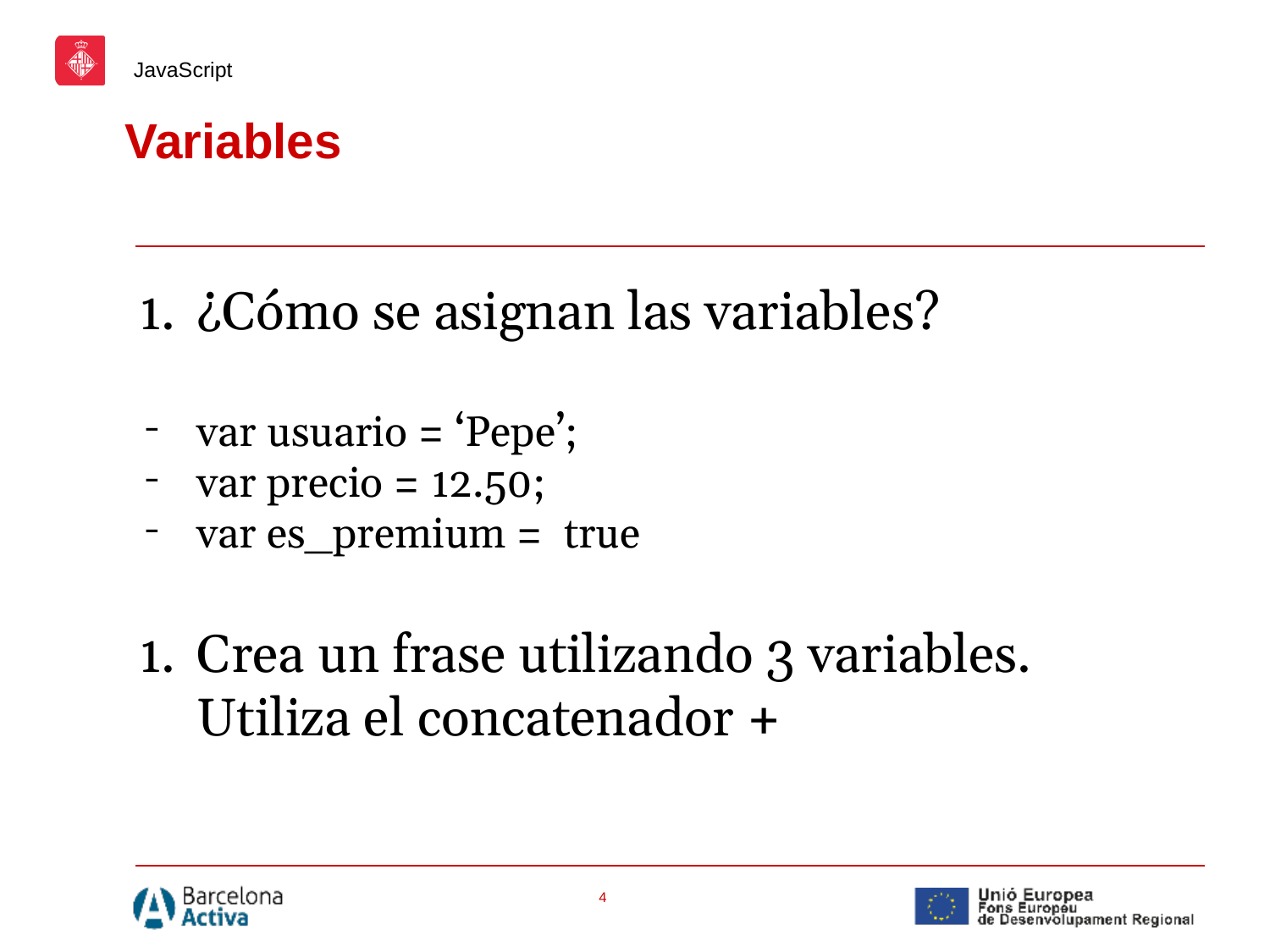

JavaScript
Variables
¿Cómo se asignan las variables?

var usuario = ‘Pepe’;
var precio = 12.50;
var es_premium =  true

Crea un frase utilizando 3 variables. Utiliza el concatenador +

4